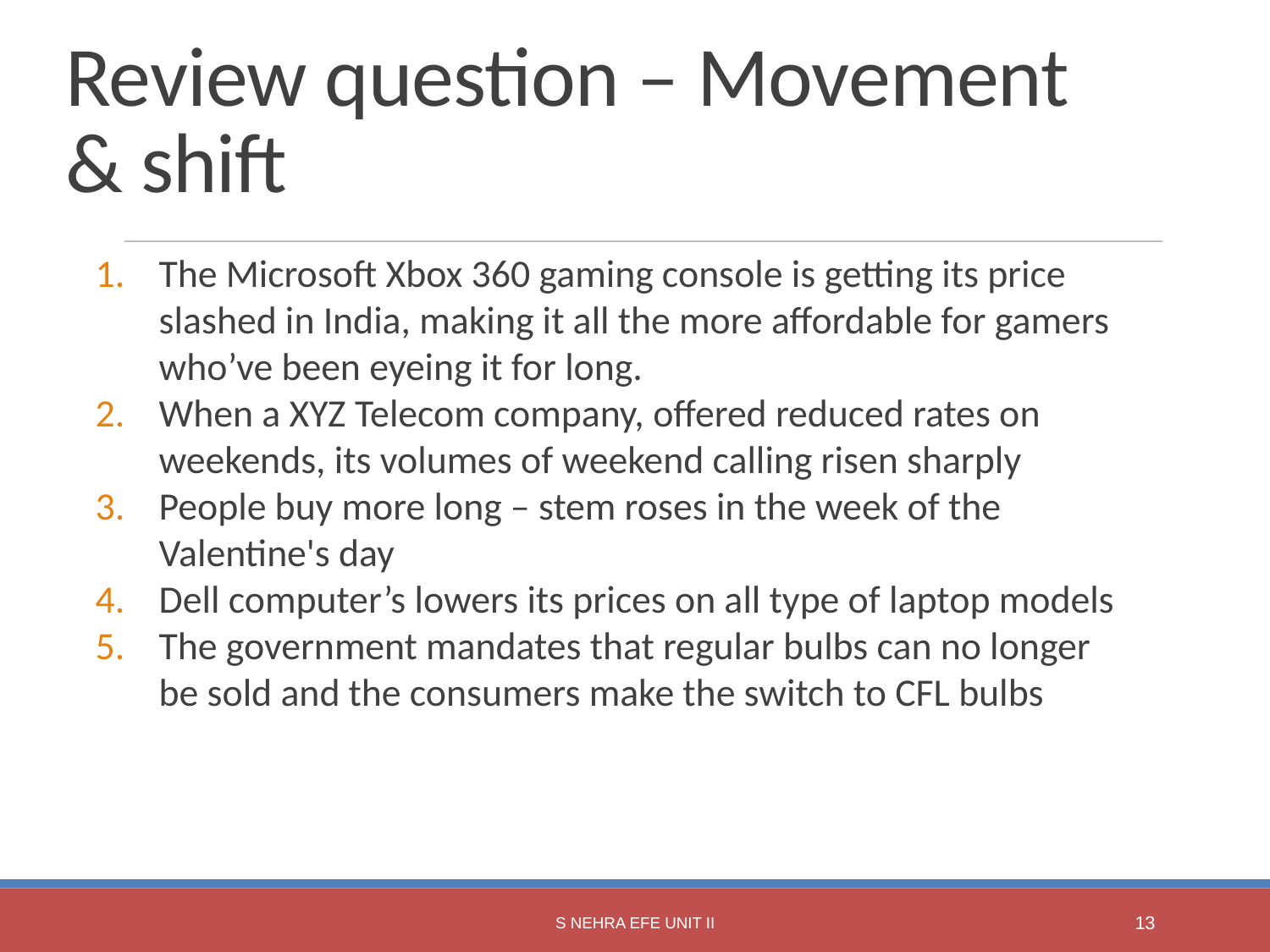

Review question – Movement & shift
The Microsoft Xbox 360 gaming console is getting its price slashed in India, making it all the more affordable for gamers who’ve been eyeing it for long.
When a XYZ Telecom company, offered reduced rates on weekends, its volumes of weekend calling risen sharply
People buy more long – stem roses in the week of the Valentine's day
Dell computer’s lowers its prices on all type of laptop models
The government mandates that regular bulbs can no longer be sold and the consumers make the switch to CFL bulbs
S Nehra EFE Unit II
13